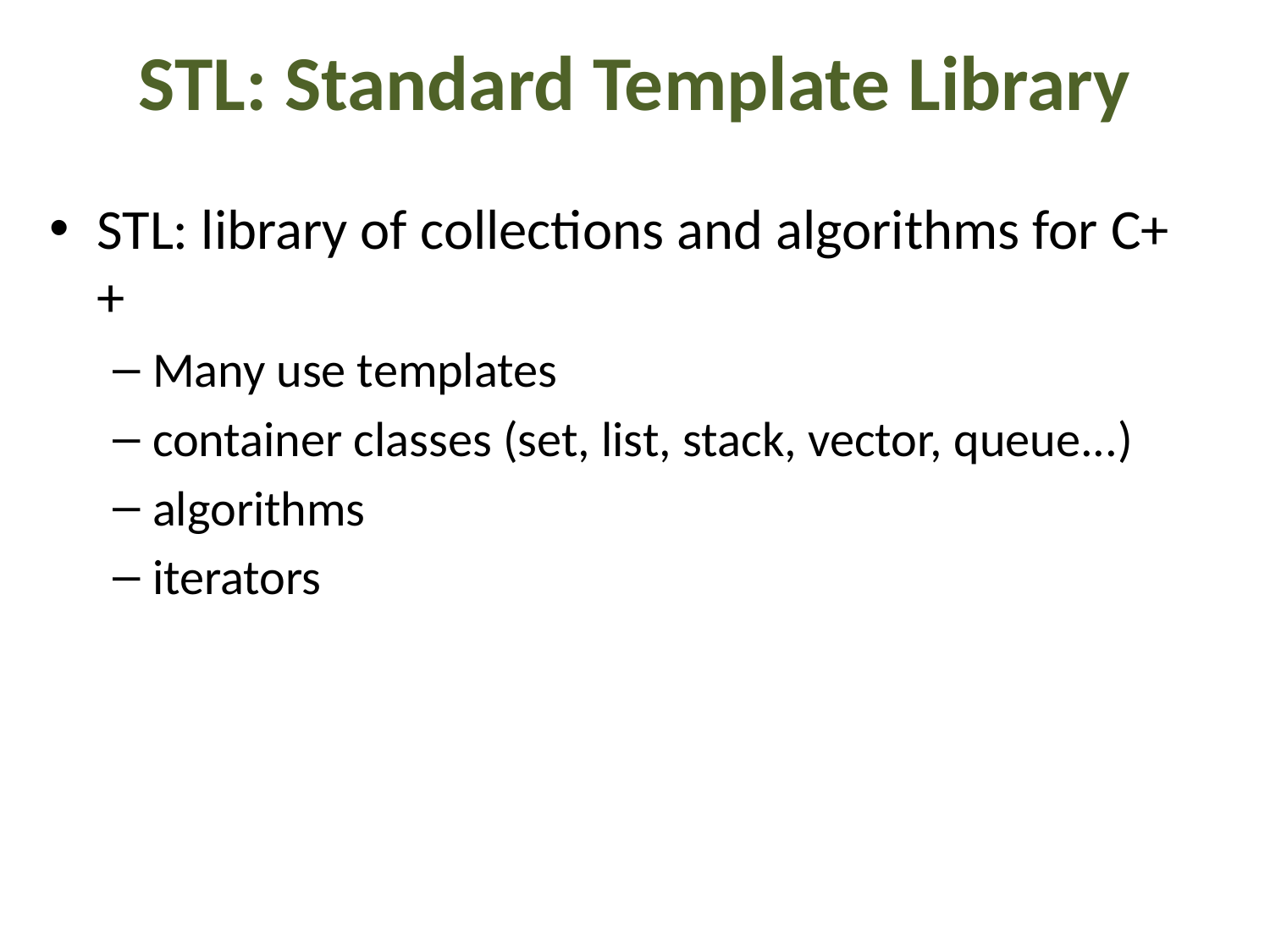

# STL: Standard Template Library
STL: library of collections and algorithms for C++
Many use templates
container classes (set, list, stack, vector, queue...)
algorithms
iterators